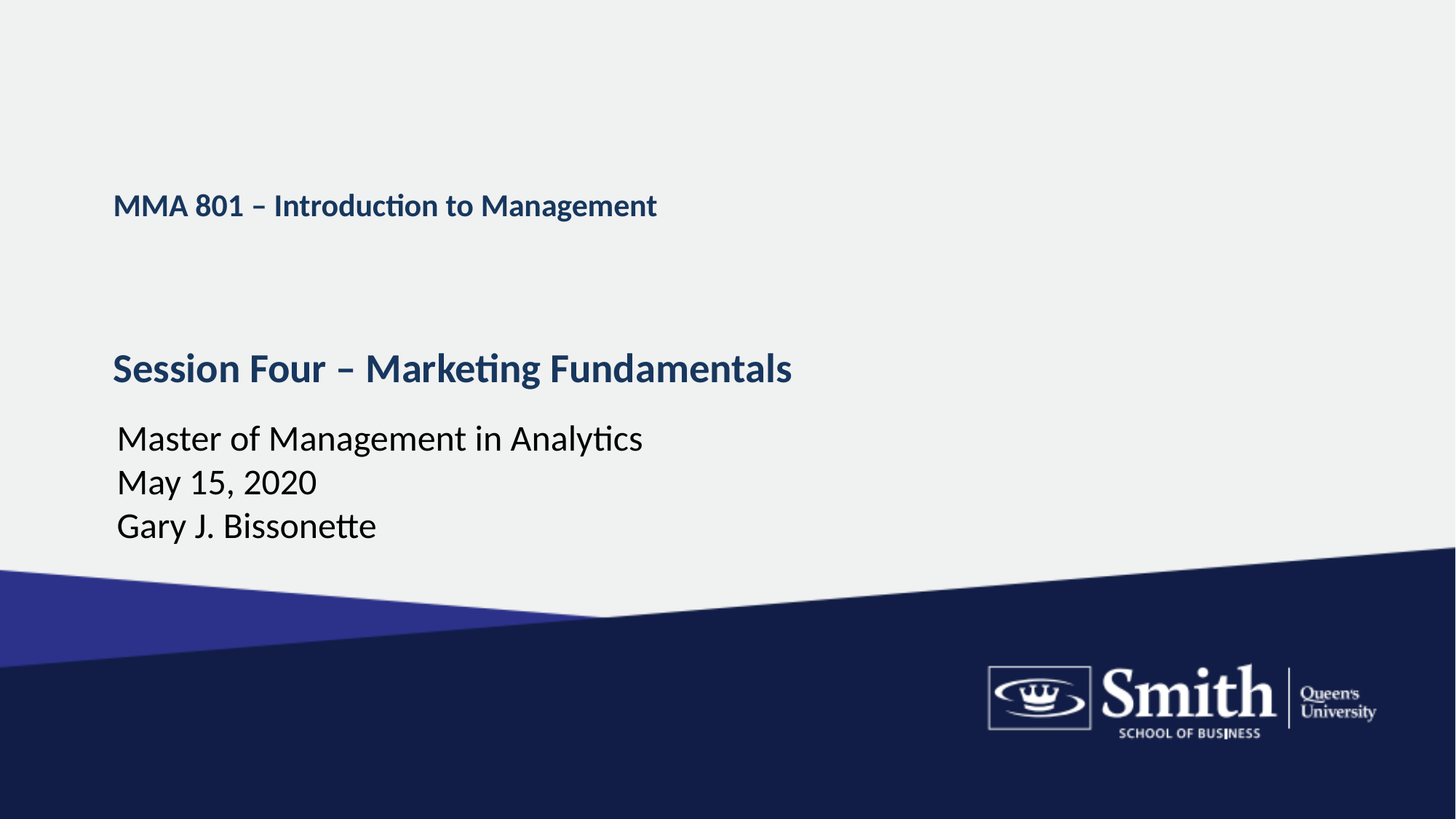

# MMA 801 – Introduction to Management Session Four – Marketing Fundamentals
Master of Management in Analytics
May 15, 2020
Gary J. Bissonette